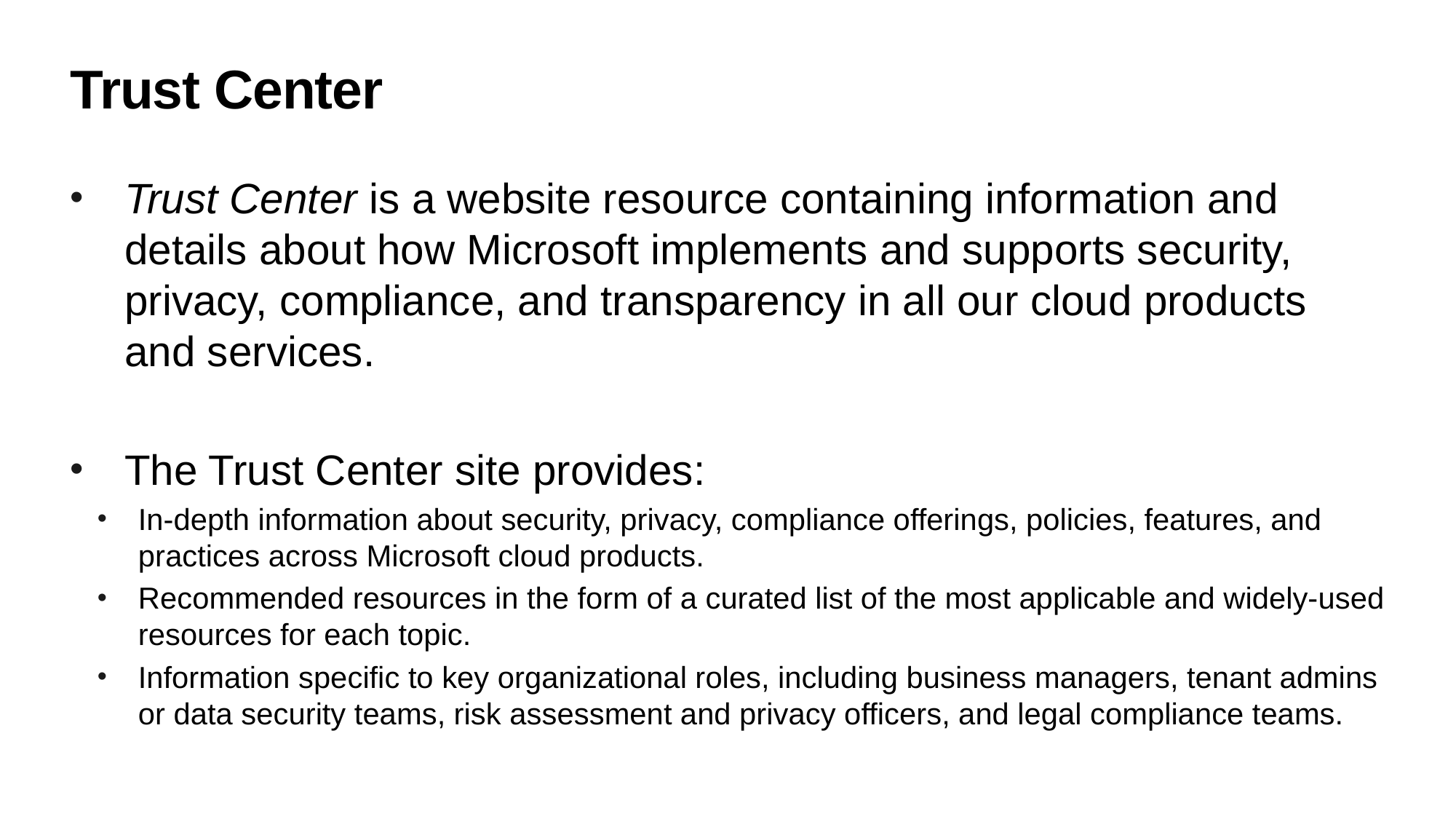

# Trust Center
Trust Center is a website resource containing information and details about how Microsoft implements and supports security, privacy, compliance, and transparency in all our cloud products and services.

The Trust Center site provides:
In-depth information about security, privacy, compliance offerings, policies, features, and practices across Microsoft cloud products.
Recommended resources in the form of a curated list of the most applicable and widely-used resources for each topic.
Information specific to key organizational roles, including business managers, tenant admins or data security teams, risk assessment and privacy officers, and legal compliance teams.